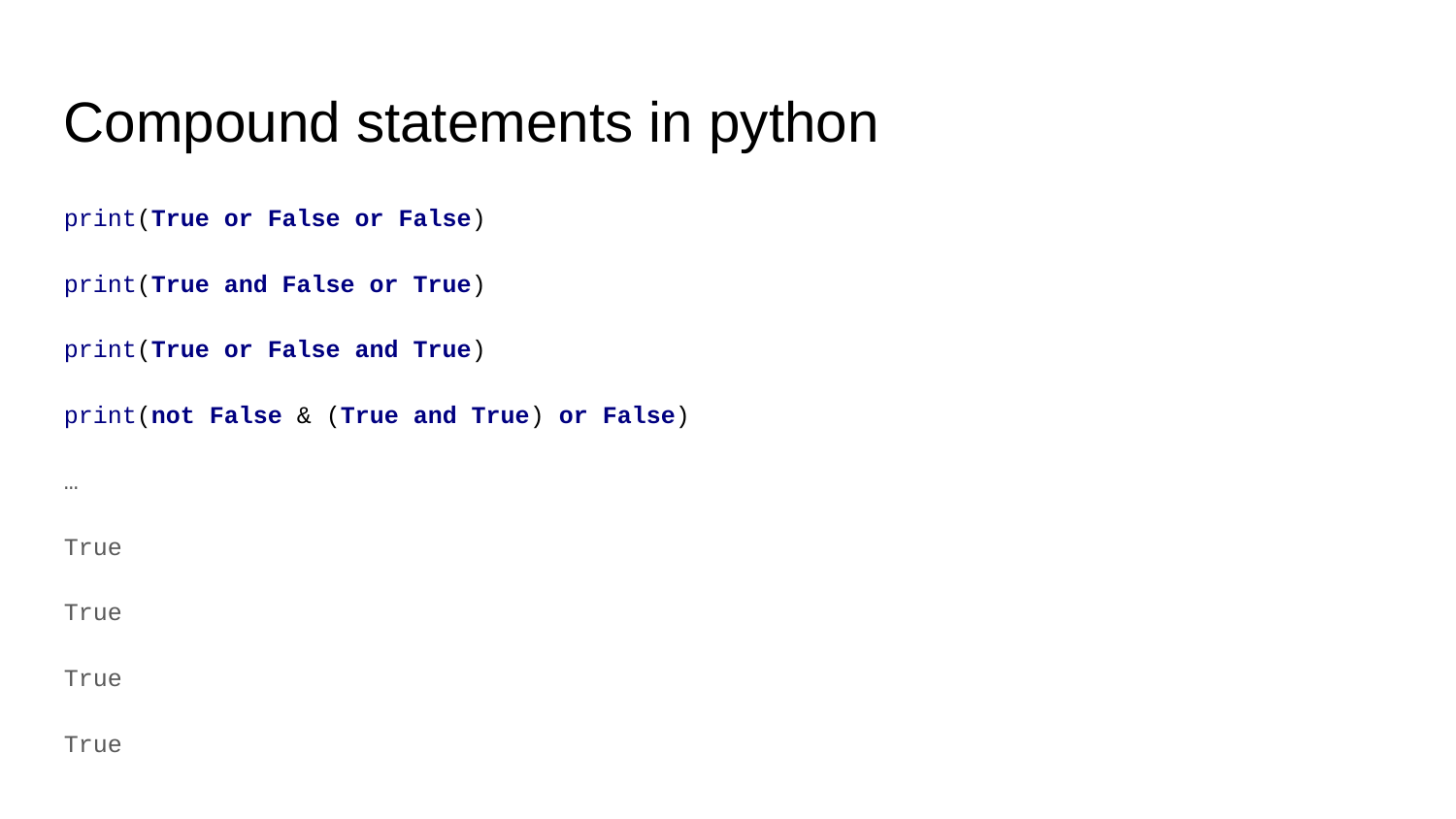

Compound statements in python
print(True or False or False)
print(True and False or True)
print(True or False and True)
print(not False & (True and True) or False)
…
True
True
True
True